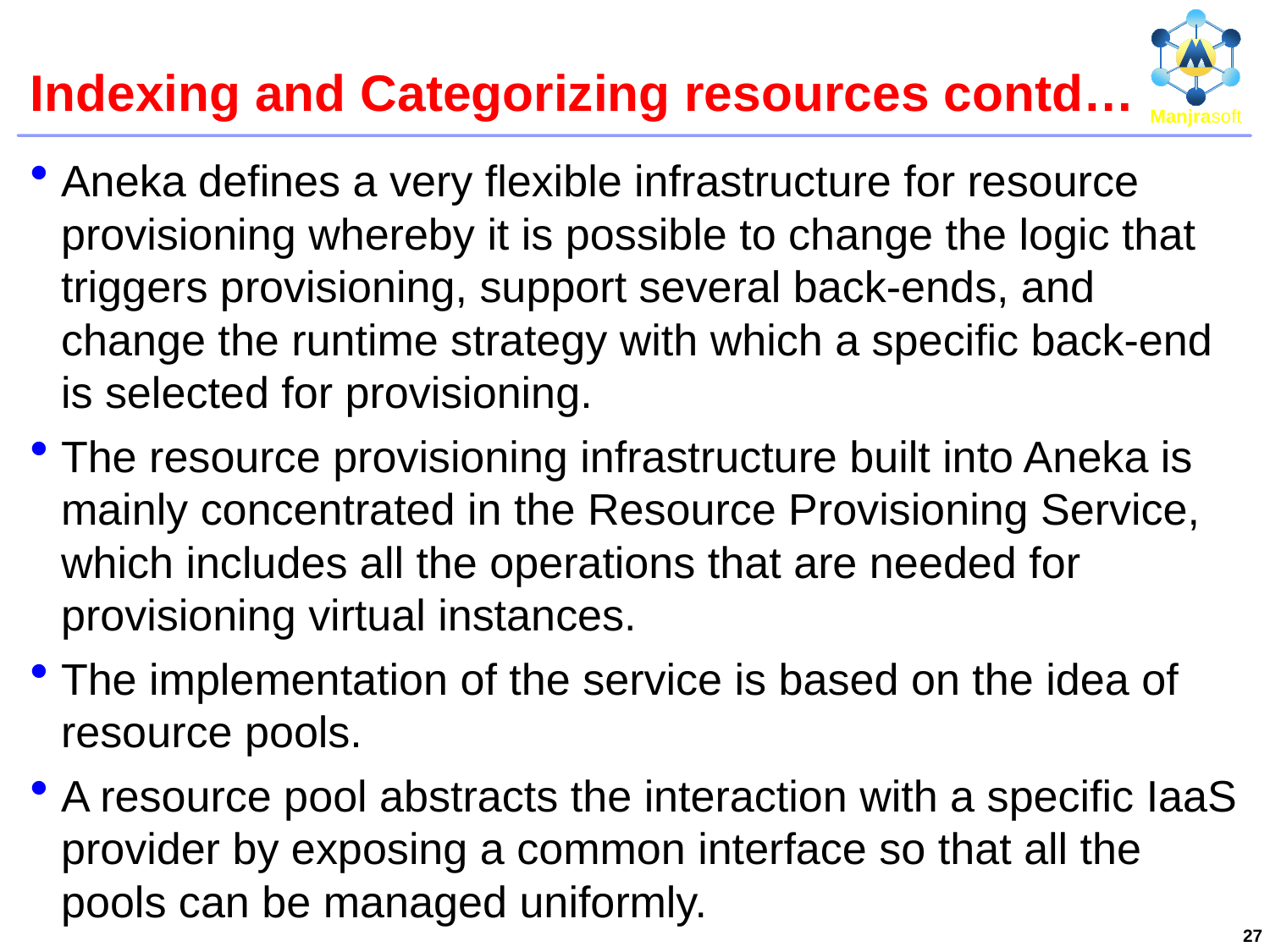

# Indexing and Categorizing resources contd…
Aneka defines a very flexible infrastructure for resource provisioning whereby it is possible to change the logic that triggers provisioning, support several back-ends, and change the runtime strategy with which a specific back-end is selected for provisioning.
The resource provisioning infrastructure built into Aneka is mainly concentrated in the Resource Provisioning Service, which includes all the operations that are needed for provisioning virtual instances.
The implementation of the service is based on the idea of resource pools.
A resource pool abstracts the interaction with a specific IaaS provider by exposing a common interface so that all the pools can be managed uniformly.
27